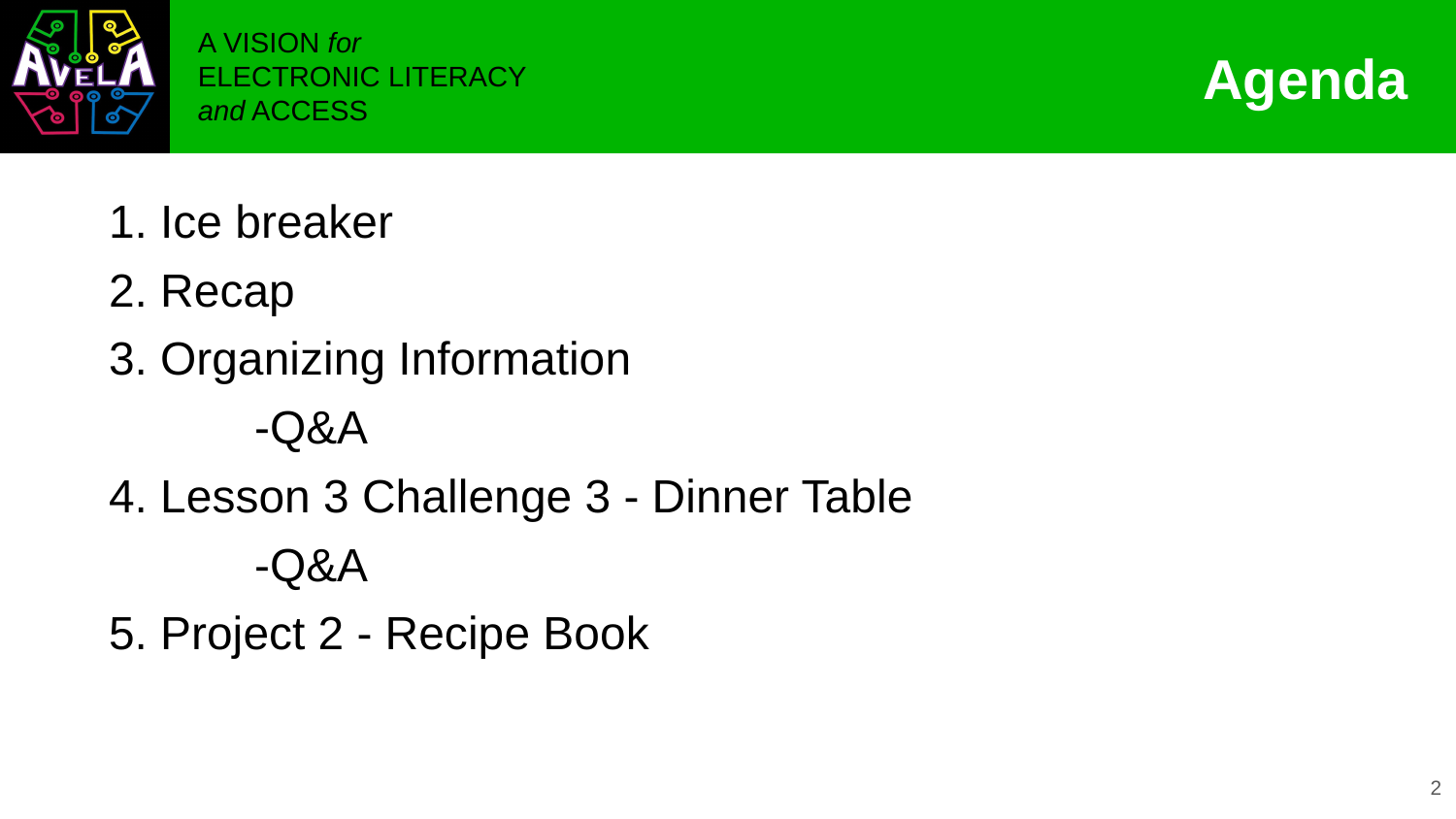

# Agenda
1. Ice breaker
2. Recap
3. Organizing Information
	-Q&A
4. Lesson 3 Challenge 3 - Dinner Table
	-Q&A
5. Project 2 - Recipe Book

2